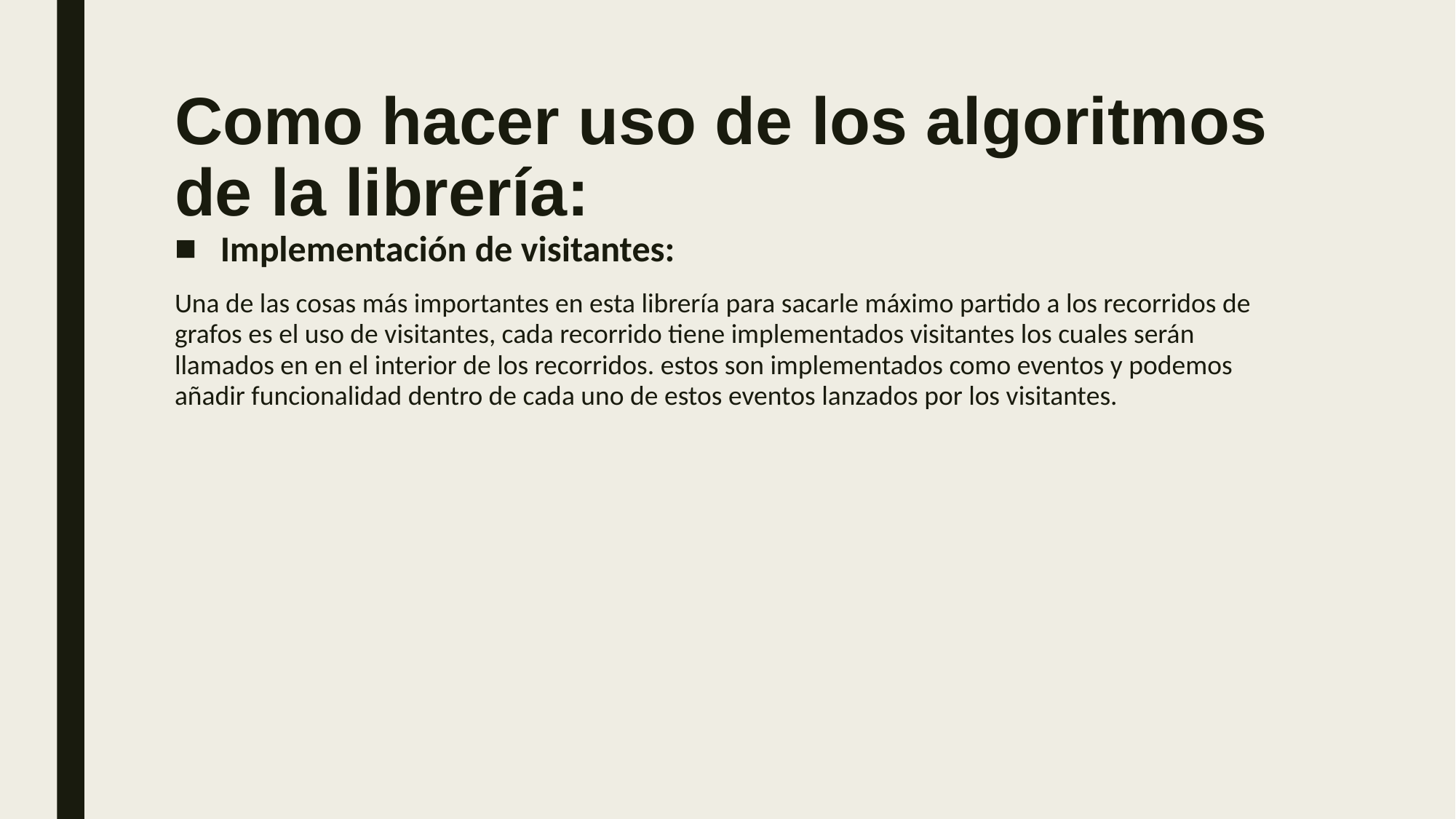

# Como hacer uso de los algoritmos de la librería:
Implementación de visitantes:
Una de las cosas más importantes en esta librería para sacarle máximo partido a los recorridos de grafos es el uso de visitantes, cada recorrido tiene implementados visitantes los cuales serán llamados en en el interior de los recorridos. estos son implementados como eventos y podemos añadir funcionalidad dentro de cada uno de estos eventos lanzados por los visitantes.